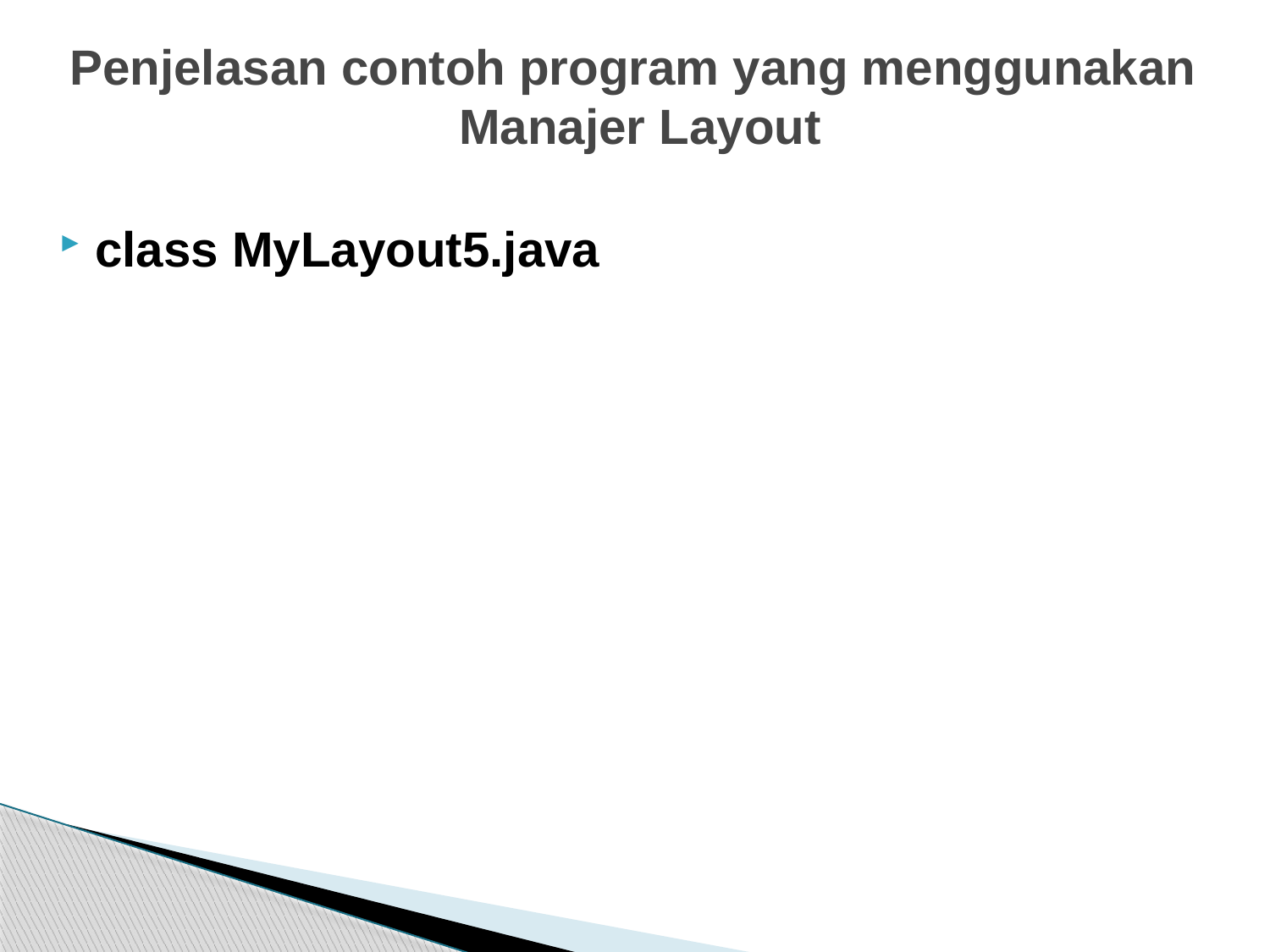

# Penjelasan contoh program yang menggunakan Manajer Layout
class MyLayout5.java